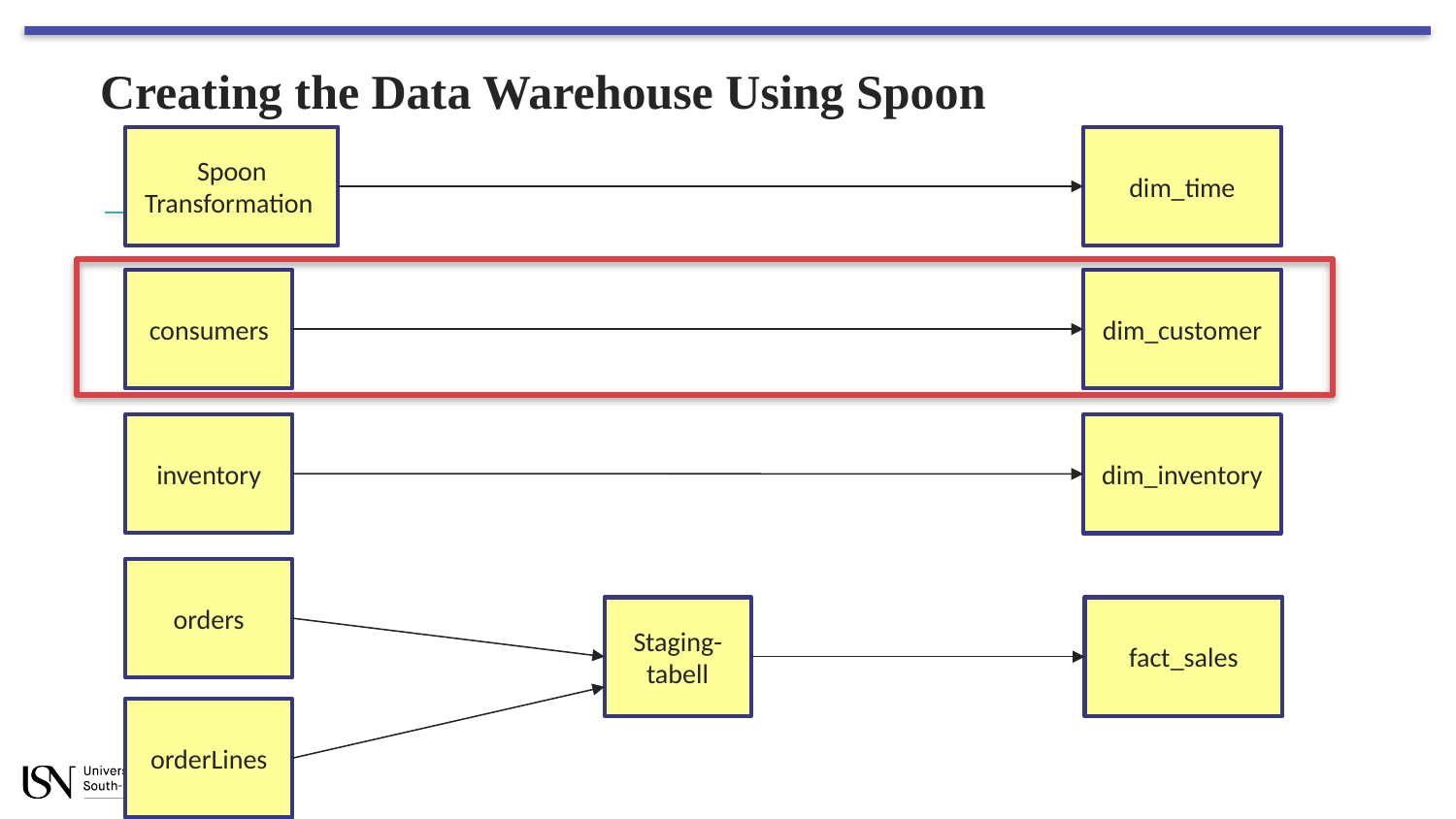

# Creating the Data Warehouse Using Spoon
Spoon Transformation
dim_time

consumers
dim_customer
inventory
dim_inventory
orders
Staging-tabell
fact_sales
orderLines